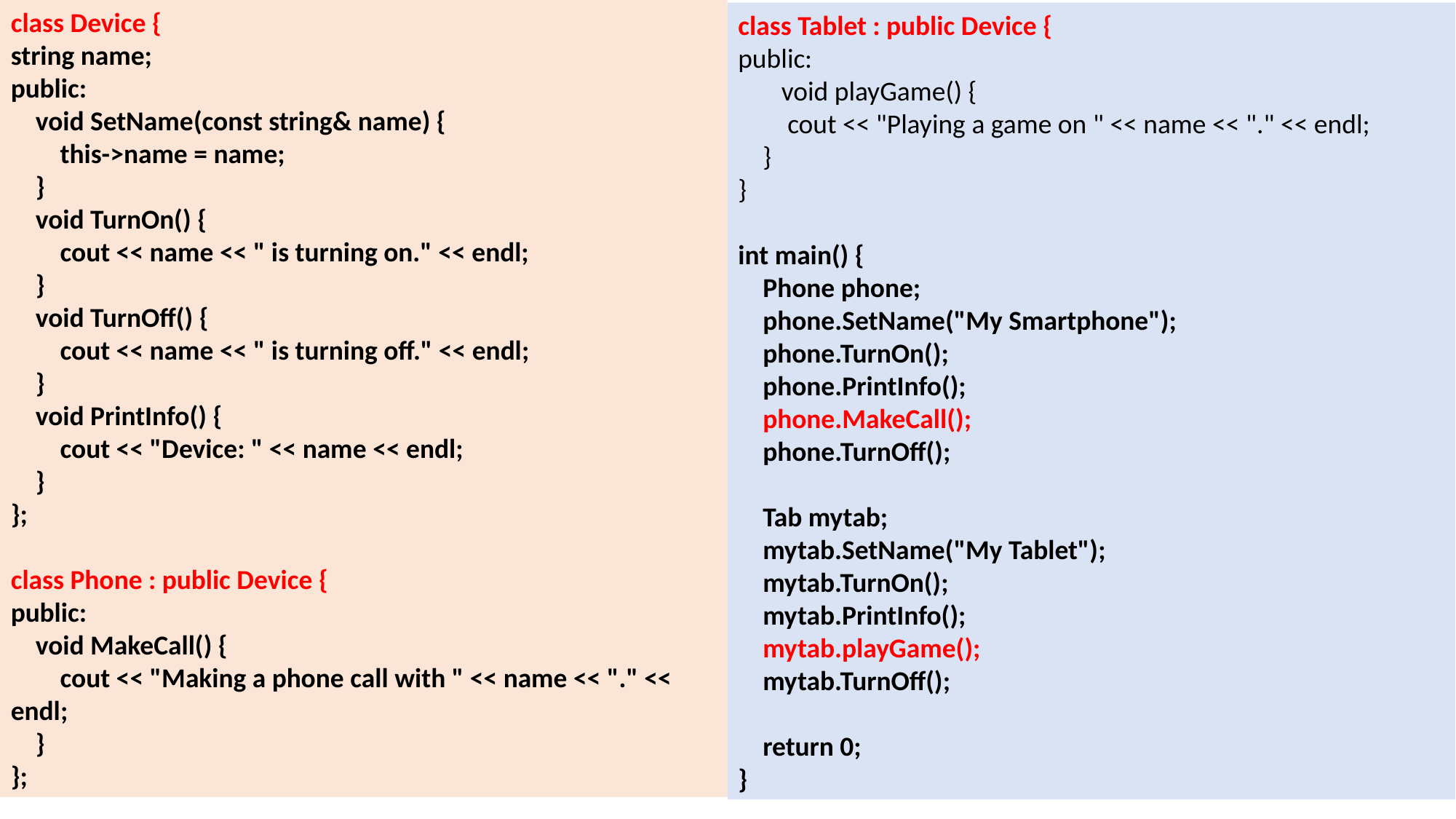

class Device {
string name;
public:
    void SetName(const string& name) {
        this->name = name;
    }
    void TurnOn() {
        cout << name << " is turning on." << endl;
    }
    void TurnOff() {
        cout << name << " is turning off." << endl;
    }
    void PrintInfo() {
        cout << "Device: " << name << endl;
    }
};

class Phone : public Device {
public:
    void MakeCall() {
        cout << "Making a phone call with " << name << "." << endl;
    }
};
class Tablet : public Device {
public:
       void playGame() {
        cout << "Playing a game on " << name << "." << endl;
    }
}

int main() {
    Phone phone;
    phone.SetName("My Smartphone");
    phone.TurnOn();
    phone.PrintInfo();
    phone.MakeCall();
    phone.TurnOff();

    Tab mytab;
    mytab.SetName("My Tablet");
    mytab.TurnOn();
    mytab.PrintInfo();
    mytab.playGame();
    mytab.TurnOff();

    return 0;
}